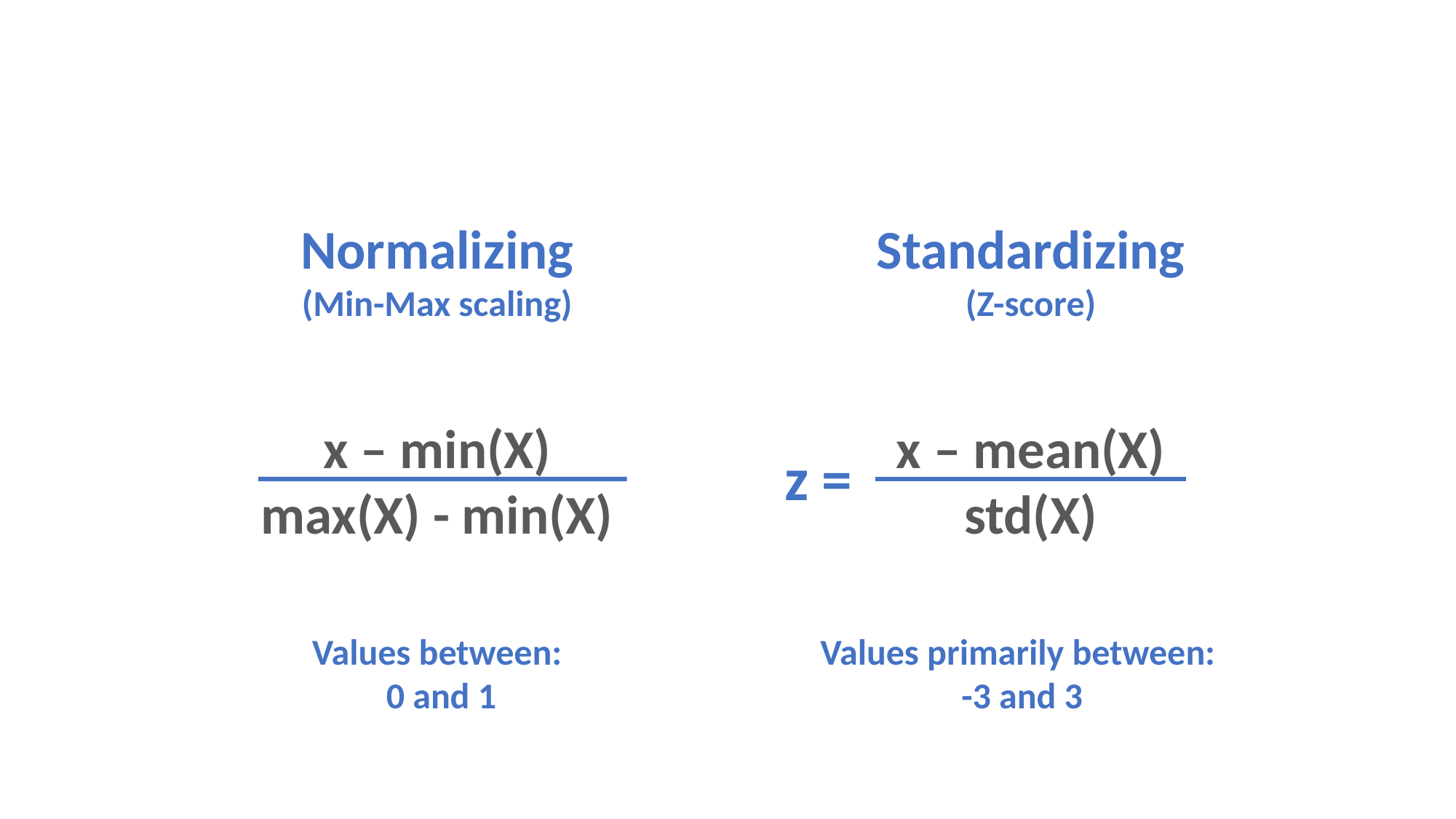

Normalizing
(Min-Max scaling)
Standardizing
(Z-score)
x – min(X)
max(X) - min(X)
x – mean(X)
std(X)
z =
Values between:
 0 and 1
Values primarily between:
 -3 and 3